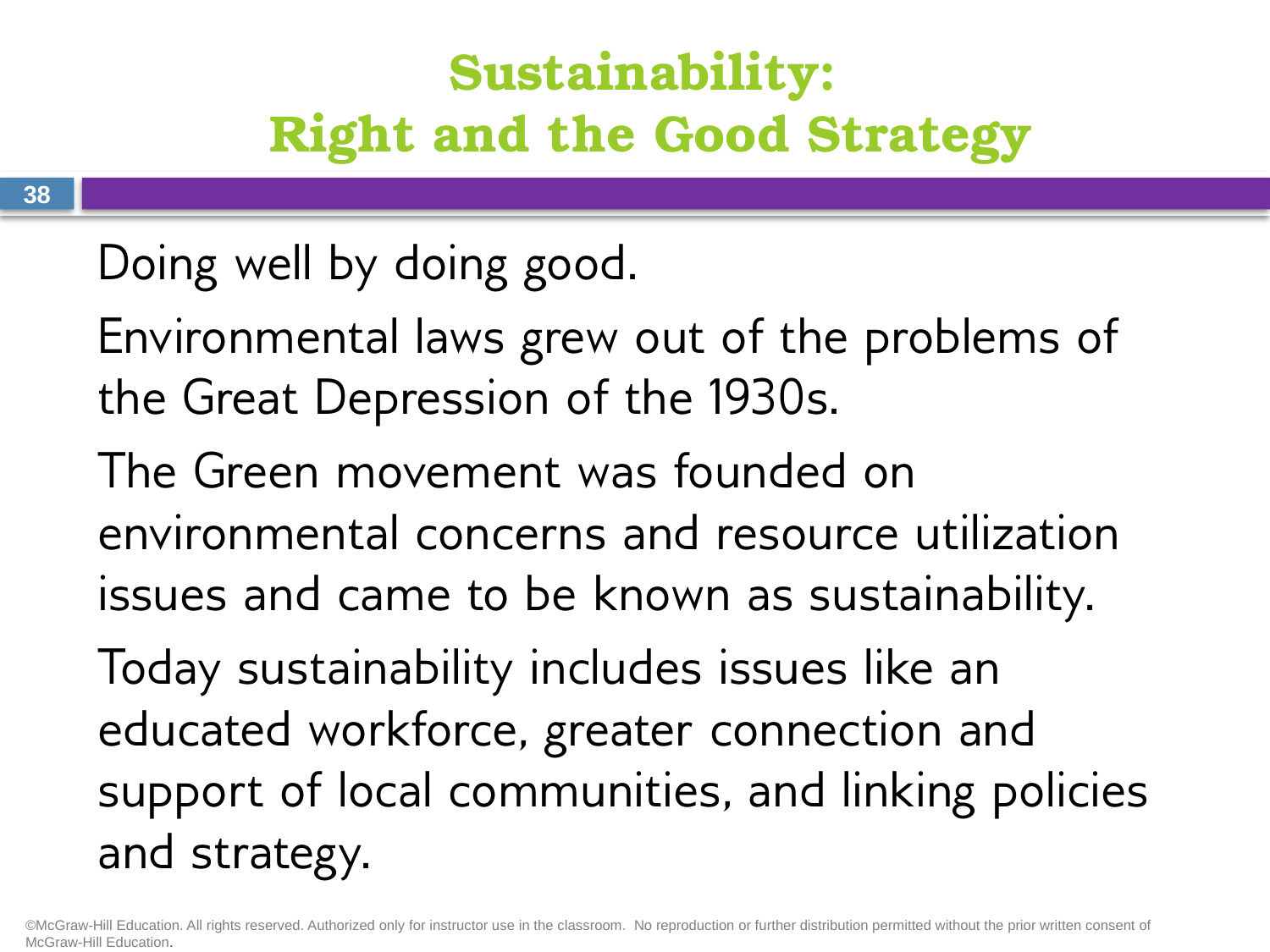

# Sustainability: Right and the Good Strategy
38
Doing well by doing good.
Environmental laws grew out of the problems of the Great Depression of the 1930s.
The Green movement was founded on environmental concerns and resource utilization issues and came to be known as sustainability.
Today sustainability includes issues like an educated workforce, greater connection and support of local communities, and linking policies and strategy.
©McGraw-Hill Education. All rights reserved. Authorized only for instructor use in the classroom.  No reproduction or further distribution permitted without the prior written consent of McGraw-Hill Education.